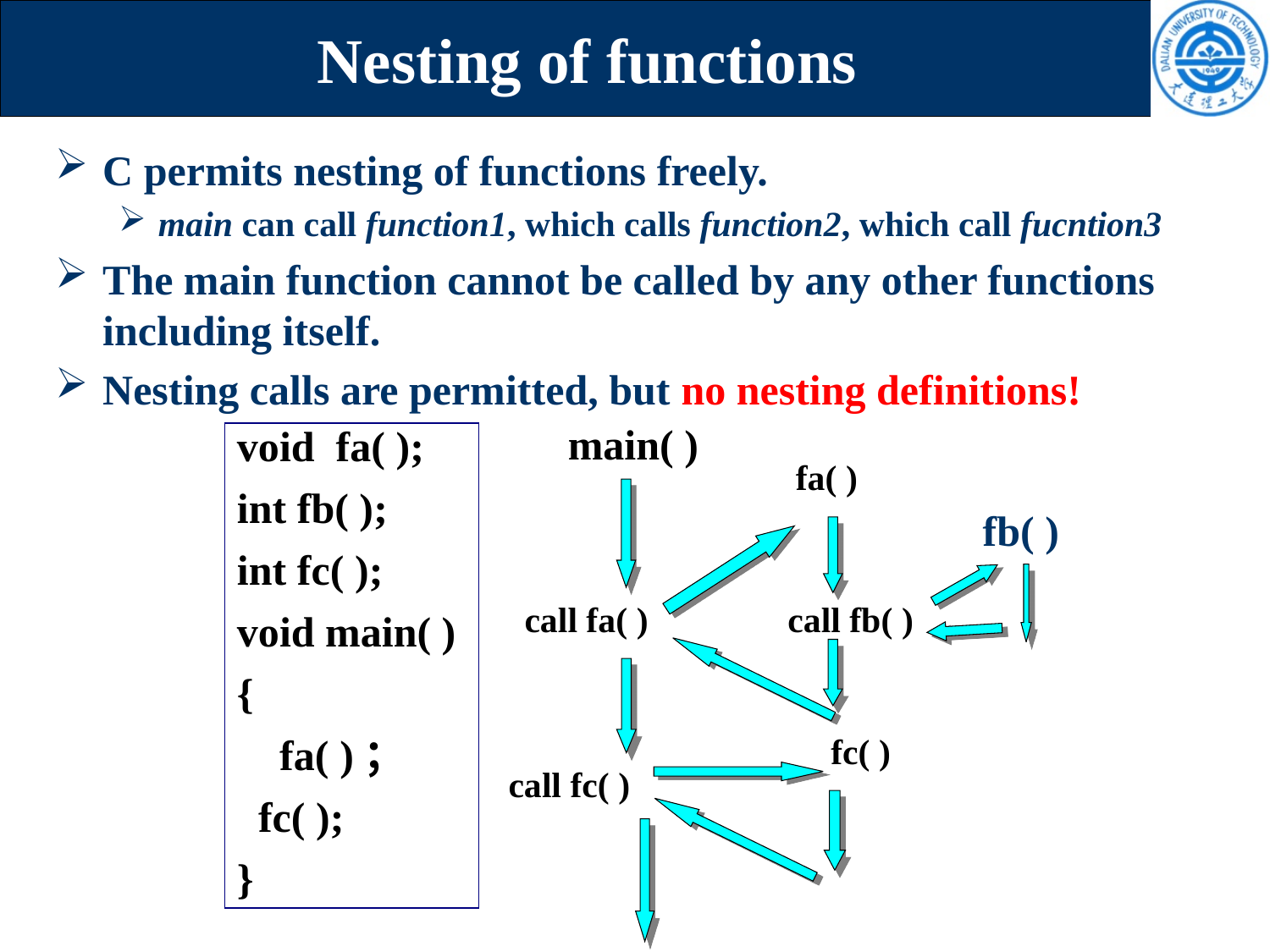

# Nesting of functions
C permits nesting of functions freely.
main can call function1, which calls function2, which call fucntion3
The main function cannot be called by any other functions including itself.
Nesting calls are permitted, but no nesting definitions!

main( )
fa( )

fb( )

 call fa( )
call fb( )

fc( )

call fc( )

void  fa( );
int fb( );
int fc( );
void main( )
{
    fa( )；
  fc( );
}